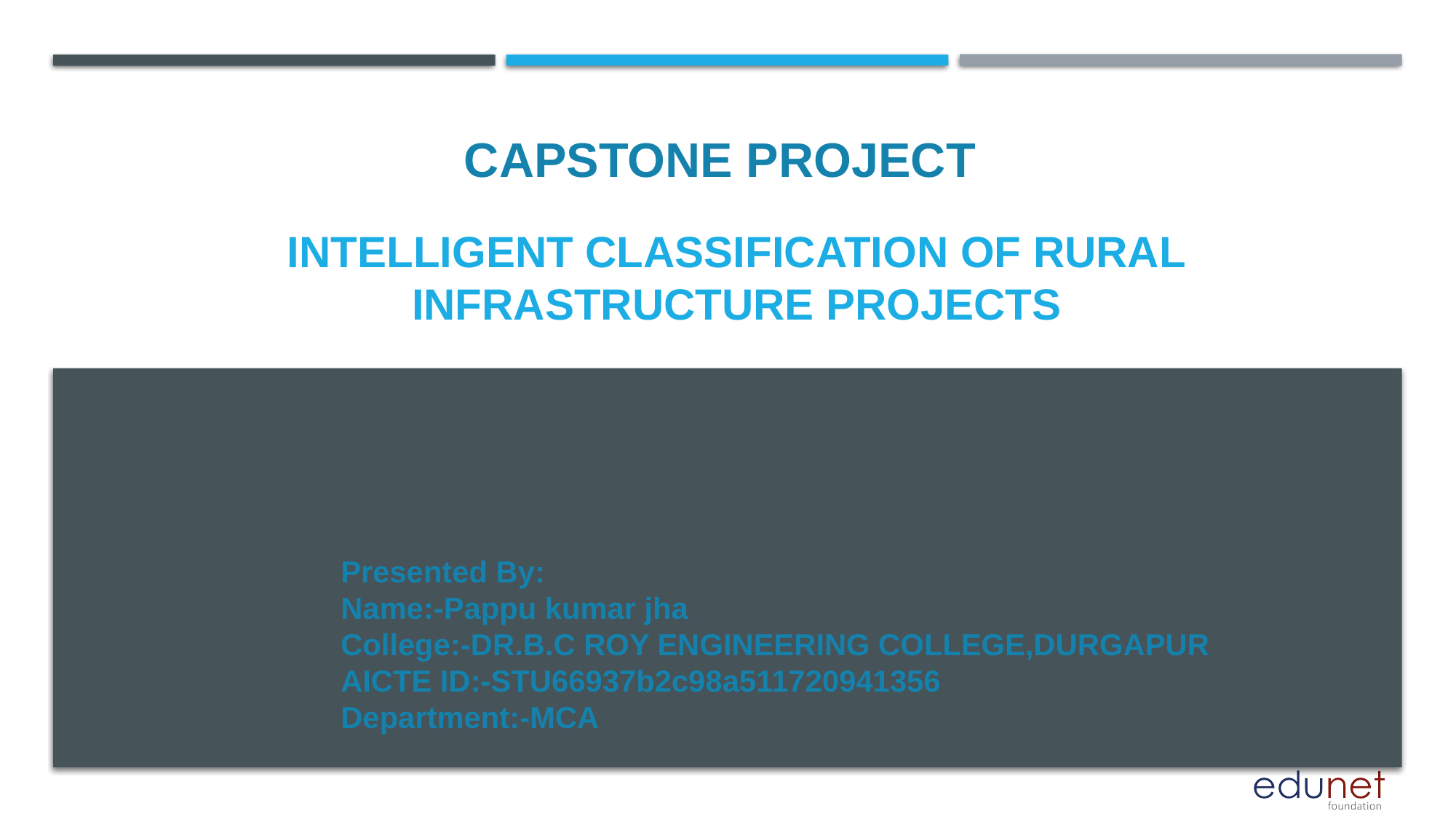

CAPSTONE PROJECT
# Intelligent Classification of Rural Infrastructure Projects
Presented By:
Name:-Pappu kumar jha
College:-DR.B.C ROY ENGINEERING COLLEGE,DURGAPUR
AICTE ID:-STU66937b2c98a511720941356
Department:-MCA